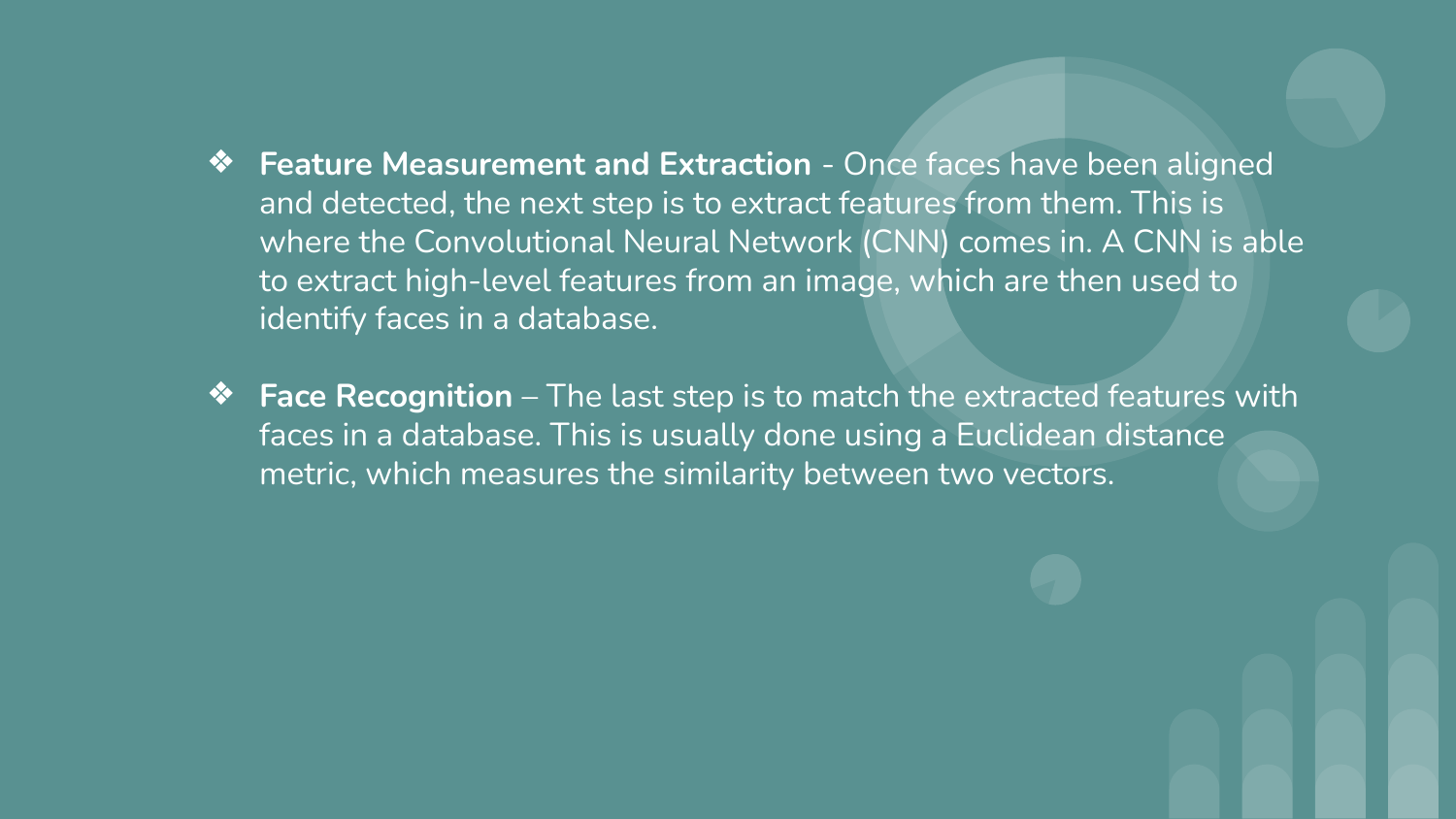

Feature Measurement and Extraction - Once faces have been aligned and detected, the next step is to extract features from them. This is where the Convolutional Neural Network (CNN) comes in. A CNN is able to extract high-level features from an image, which are then used to identify faces in a database.

Face Recognition – The last step is to match the extracted features with faces in a database. This is usually done using a Euclidean distance metric, which measures the similarity between two vectors.

#